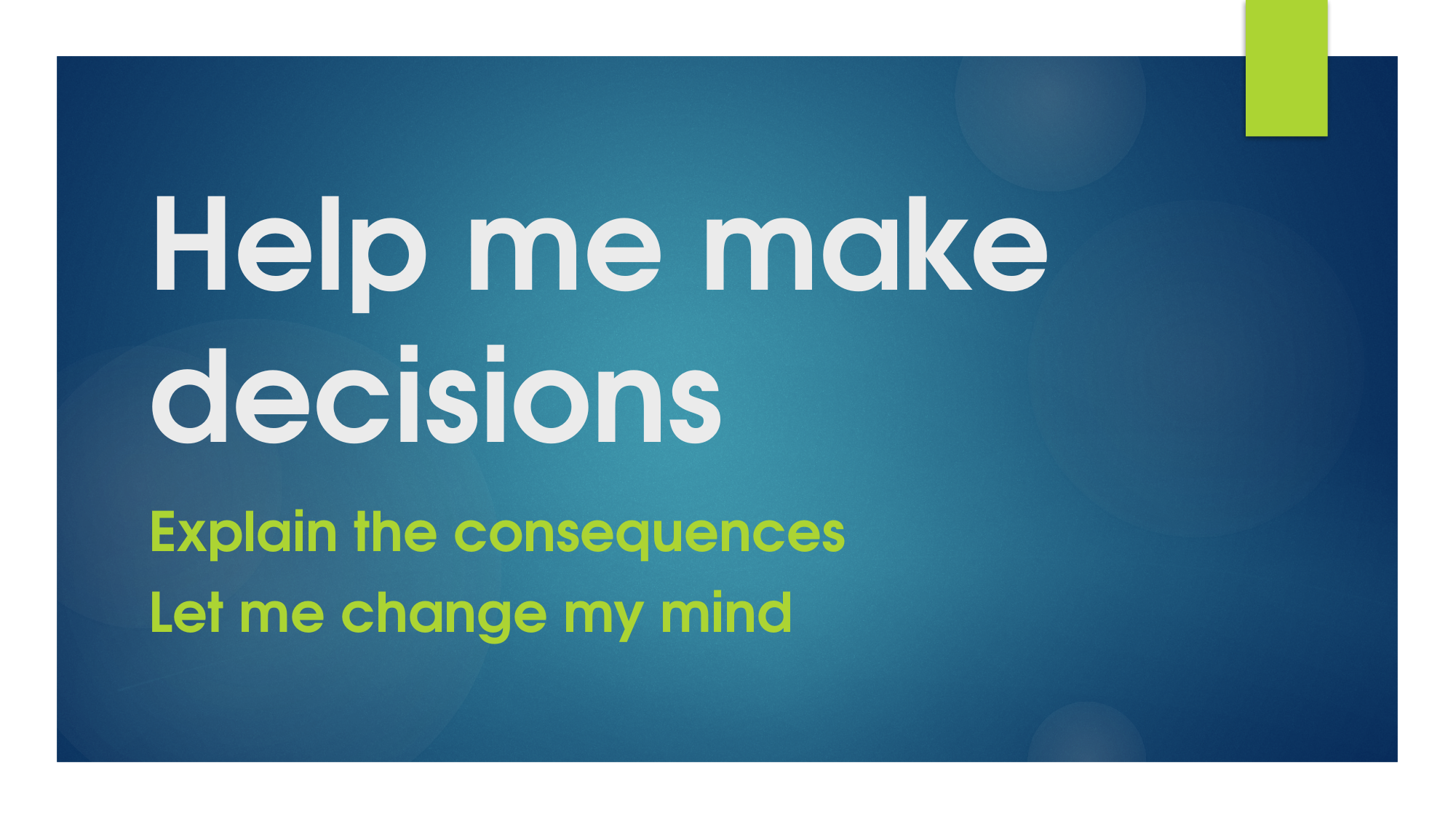

# Help me make decisions
Explain the consequences
Let me change my mind